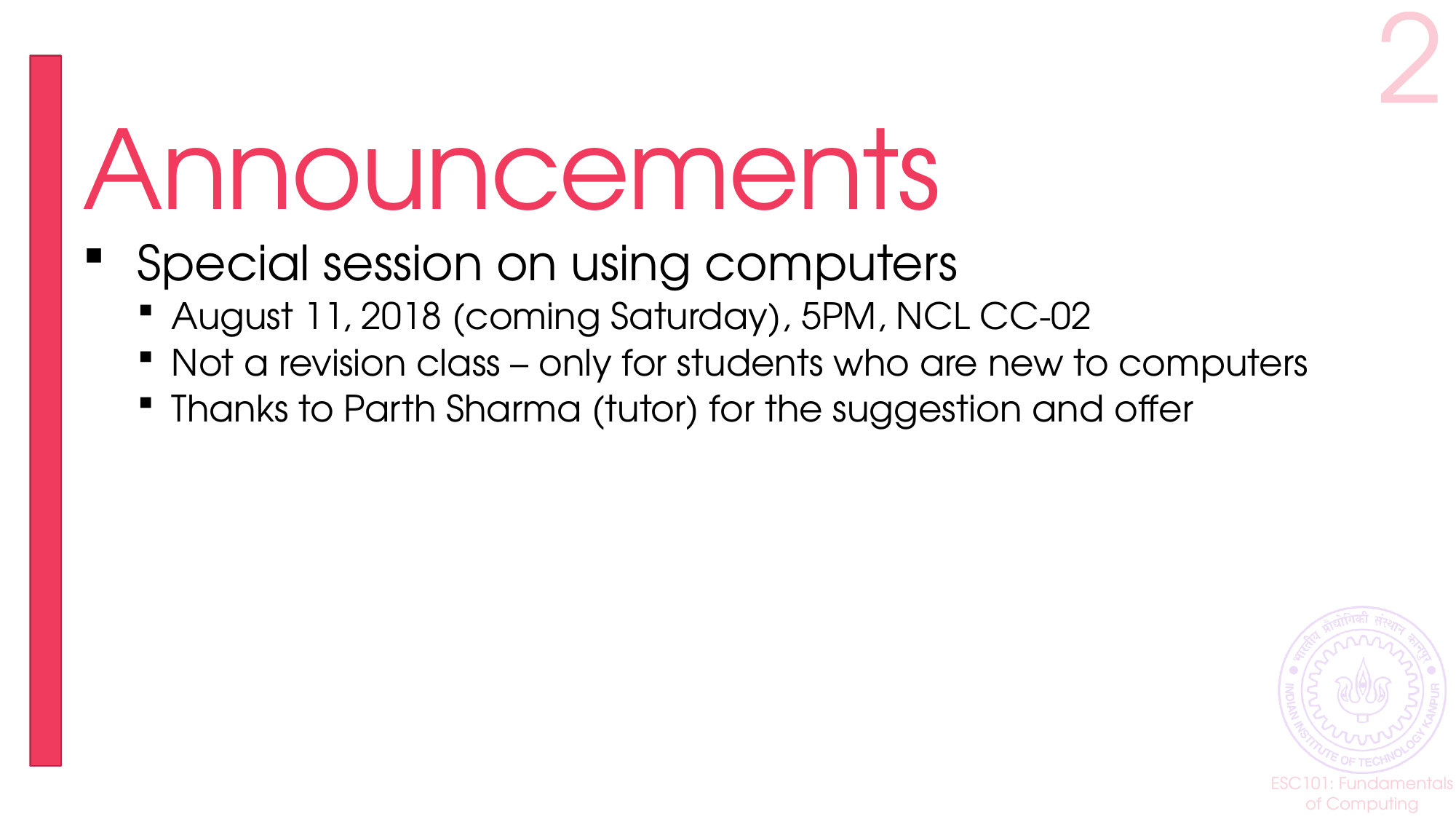

2
# Announcements
Special session on using computers
August 11, 2018 (coming Saturday), 5PM, NCL CC-02
Not a revision class – only for students who are new to computers
Thanks to Parth Sharma (tutor) for the suggestion and offer